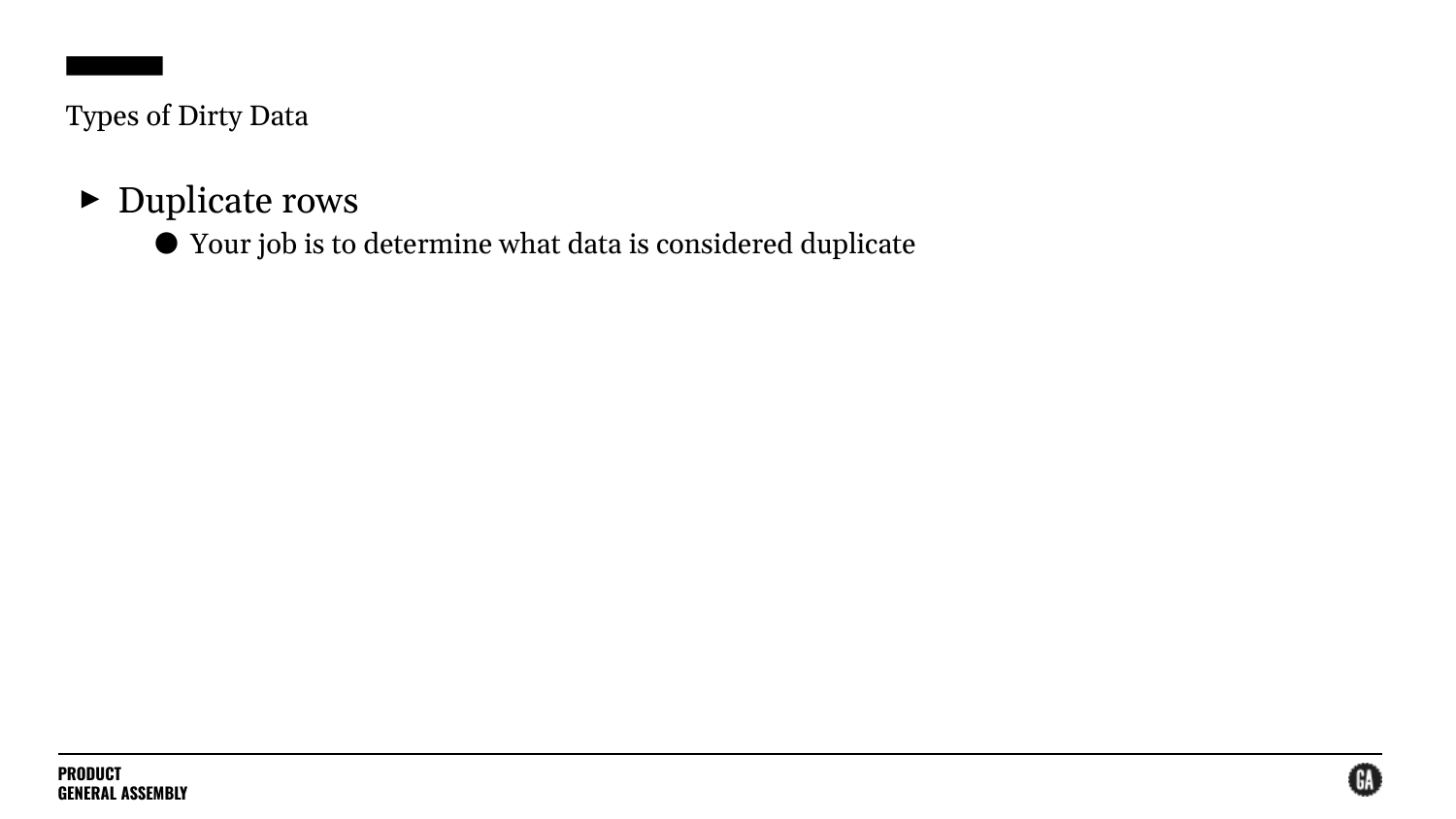

# Types of Dirty Data
Duplicate rows
Your job is to determine what data is considered duplicate